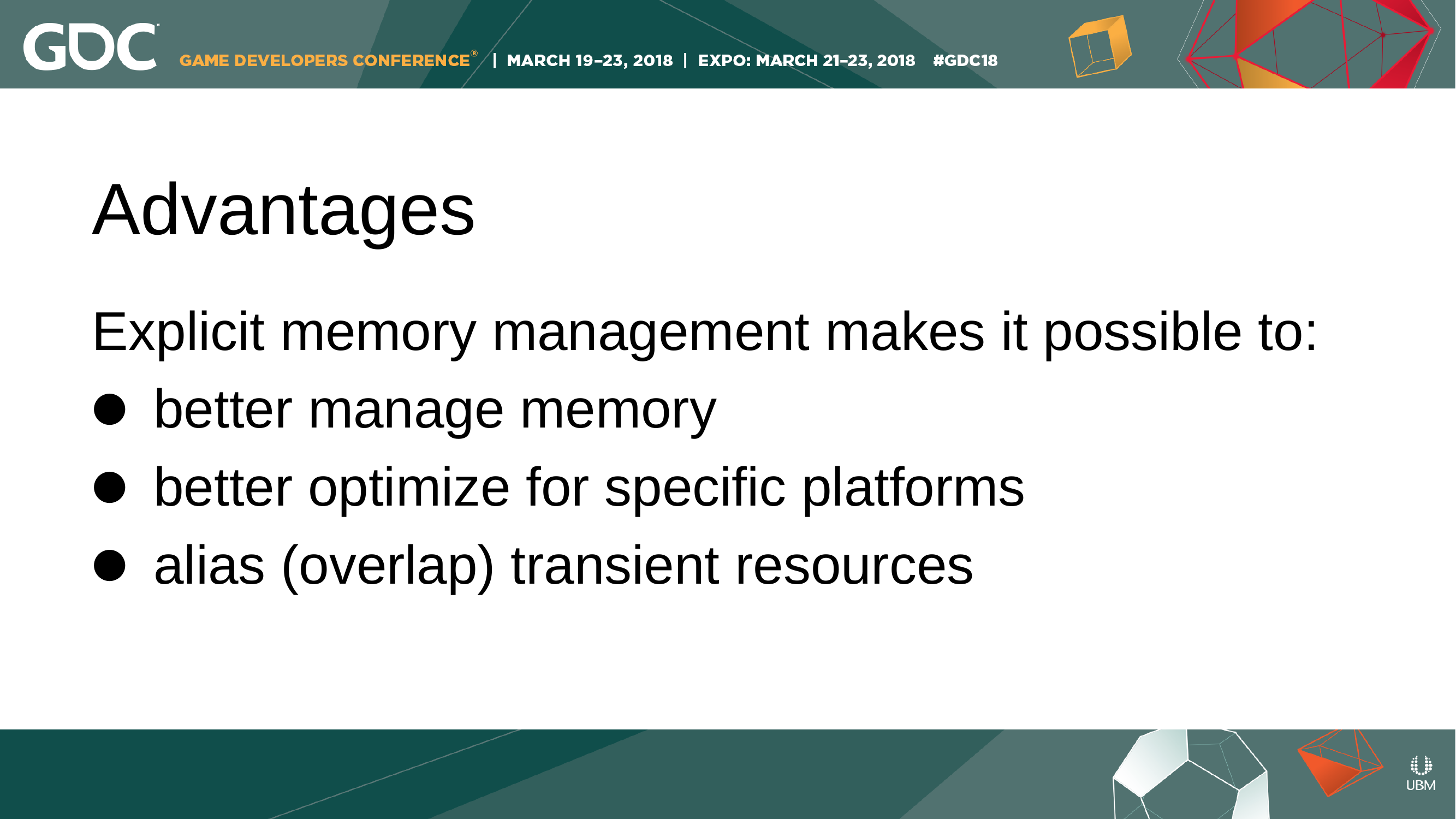

Advantages
Explicit memory management makes it possible to:
better manage memory
better optimize for specific platforms
alias (overlap) transient resources